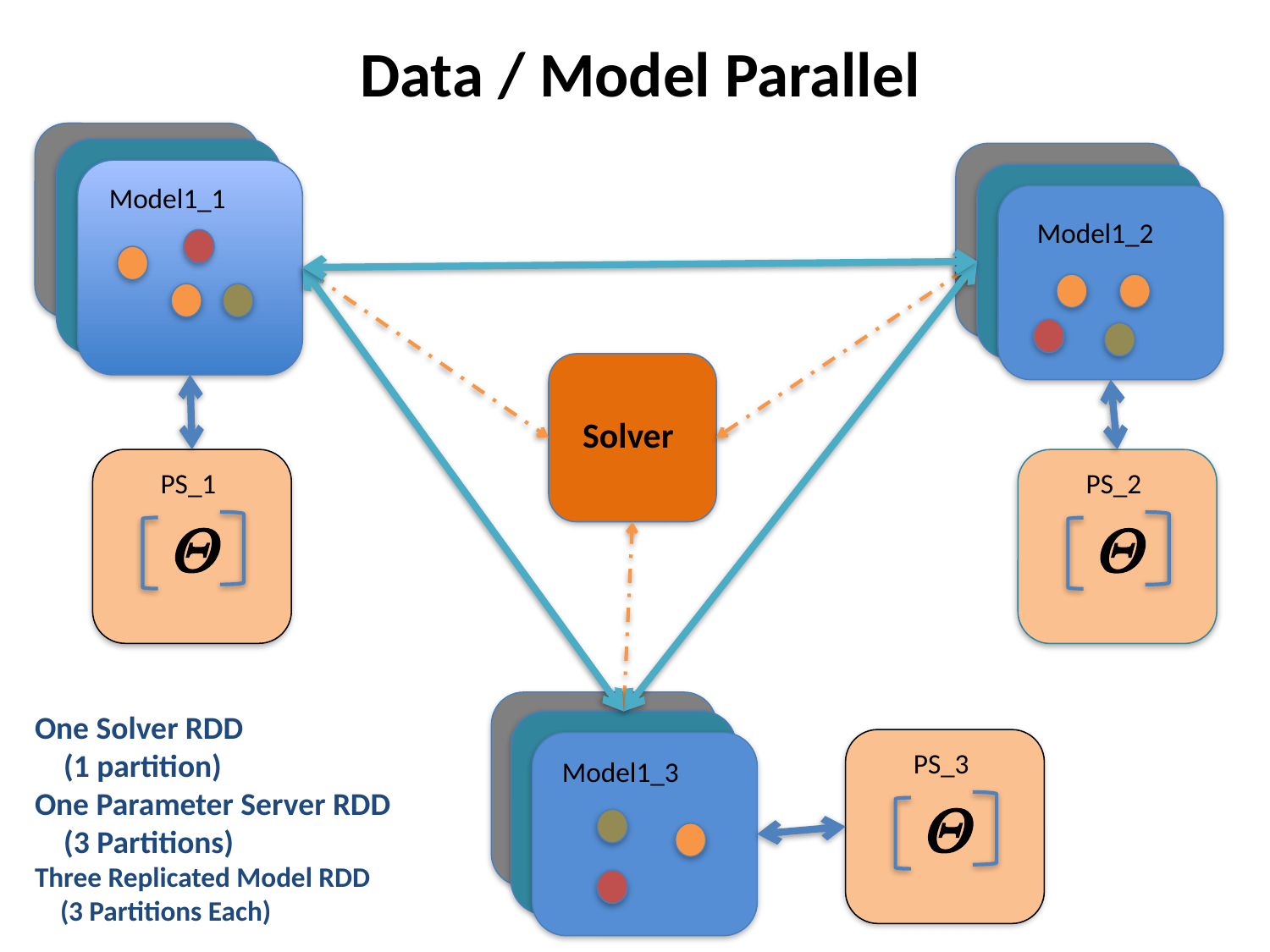

Data / Model Parallel

Model1_1

Model1_2

Solver
Θ
Θ
PS_1
PS_2

One Solver RDD
    (1 partition)
One Parameter Server RDD
    (3 Partitions)
Three Replicated Model RDD
    (3 Partitions Each)

Θ

PS_3
Model1_3